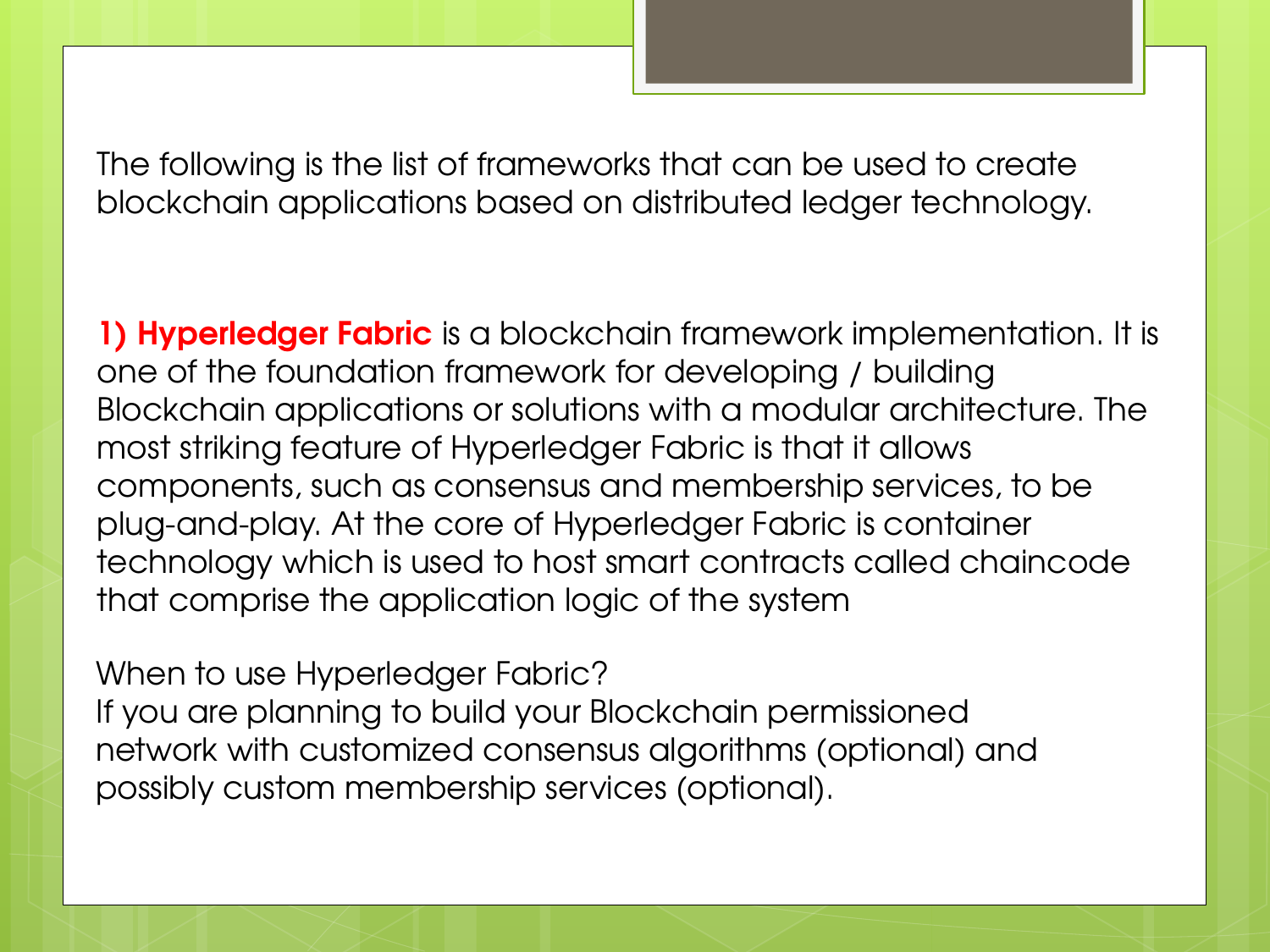

The following is the list of frameworks that can be used to create blockchain applications based on distributed ledger technology.
1) Hyperledger Fabric is a blockchain framework implementation. It is one of the foundation framework for developing / building Blockchain applications or solutions with a modular architecture. The most striking feature of Hyperledger Fabric is that it allows components, such as consensus and membership services, to be plug-and-play. At the core of Hyperledger Fabric is container technology which is used to host smart contracts called chaincode that comprise the application logic of the system
When to use Hyperledger Fabric?
If you are planning to build your Blockchain permissioned network with customized consensus algorithms (optional) and possibly custom membership services (optional).